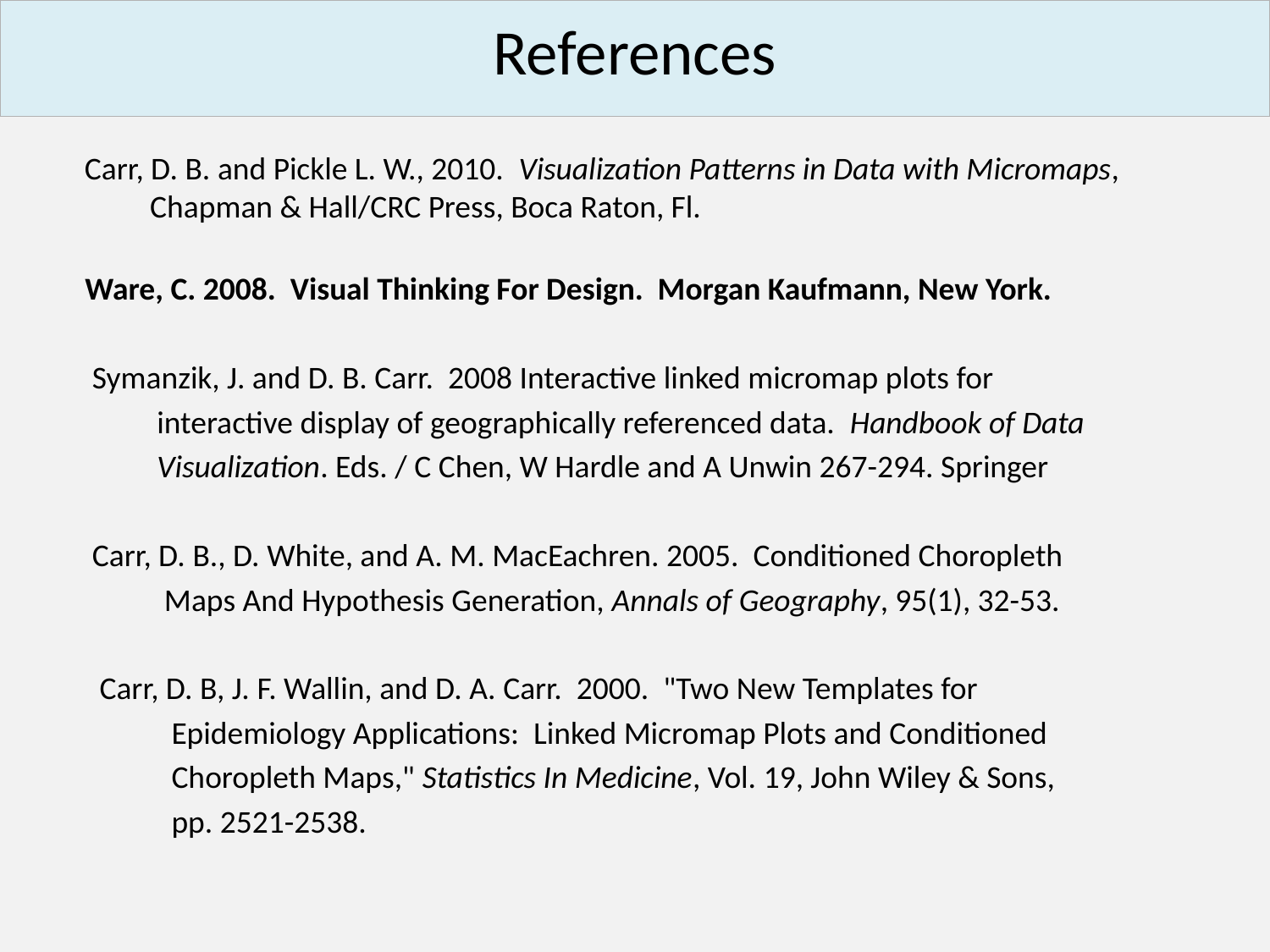

References

    Carr, D. B. and Pickle L. W., 2010.  Visualization Patterns in Data with Micromaps,
            Chapman & Hall/CRC Press, Boca Raton, Fl.

   Ware, C. 2008.  Visual Thinking For Design.  Morgan Kaufmann, New York.

    Symanzik, J. and D. B. Carr.  2008 Interactive linked micromap plots for
             interactive display of geographically referenced data.  Handbook of Data
             Visualization. Eds. / C Chen, W Hardle and A Unwin 267-294. Springer

    Carr, D. B., D. White, and A. M. MacEachren. 2005.  Conditioned Choropleth
              Maps And Hypothesis Generation, Annals of Geography, 95(1), 32-53.

     Carr, D. B, J. F. Wallin, and D. A. Carr.  2000.  "Two New Templates for
               Epidemiology Applications:  Linked Micromap Plots and Conditioned
               Choropleth Maps," Statistics In Medicine, Vol. 19, John Wiley & Sons,
               pp. 2521-2538.